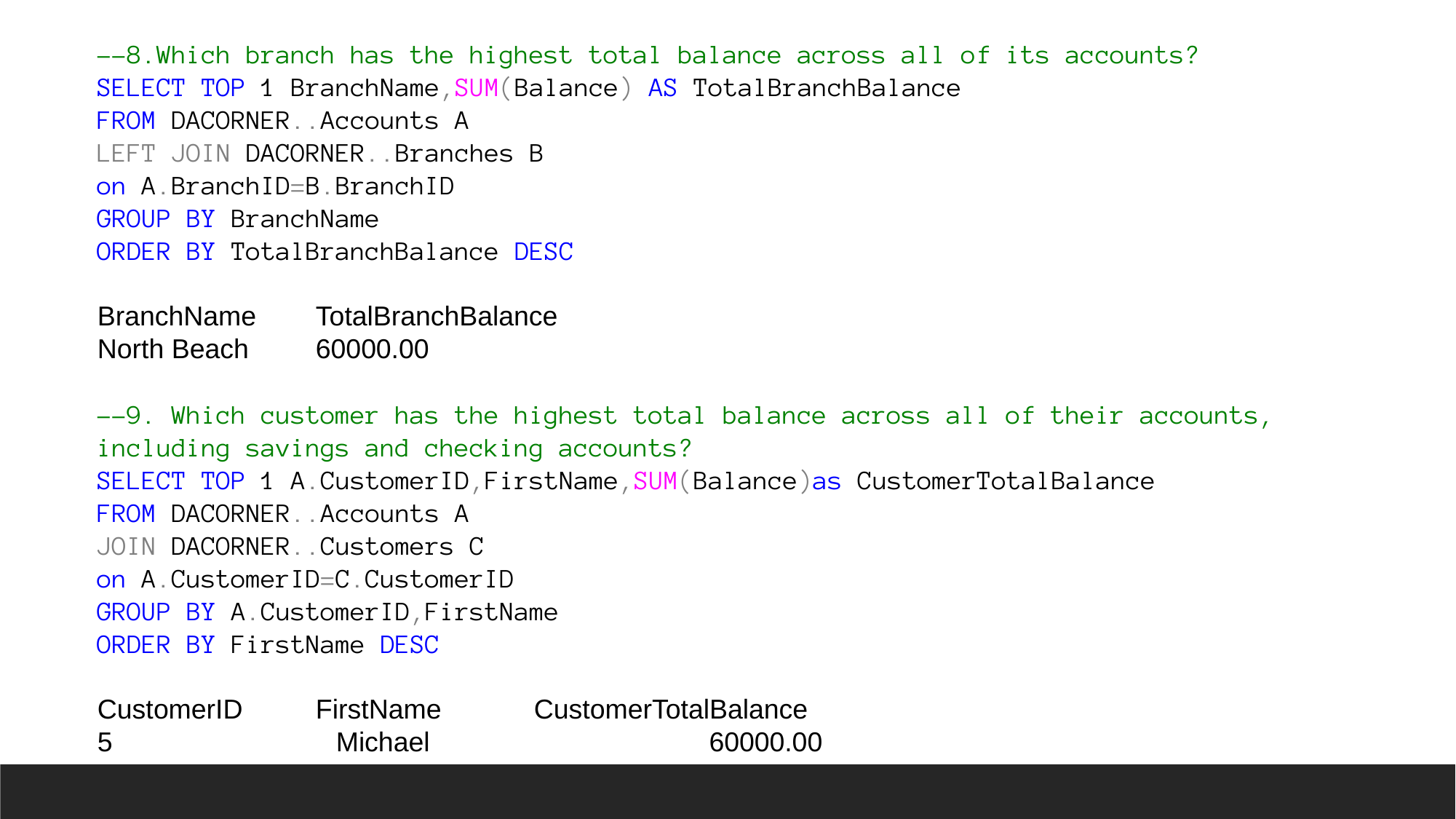

--8.Which branch has the highest total balance across all of its accounts?
SELECT TOP 1 BranchName,SUM(Balance) AS TotalBranchBalance
FROM DACORNER..Accounts A
LEFT JOIN DACORNER..Branches B
on A.BranchID=B.BranchID
GROUP BY BranchName
ORDER BY TotalBranchBalance DESC

BranchName	TotalBranchBalance
North Beach	60000.00

--9. Which customer has the highest total balance across all of their accounts, including savings and checking accounts?
SELECT TOP 1 A.CustomerID,FirstName,SUM(Balance)as CustomerTotalBalance
FROM DACORNER..Accounts A
JOIN DACORNER..Customers C
on A.CustomerID=C.CustomerID
GROUP BY A.CustomerID,FirstName
ORDER BY FirstName DESC

CustomerID	FirstName	CustomerTotalBalance
5	                 Michael	                       60000.00